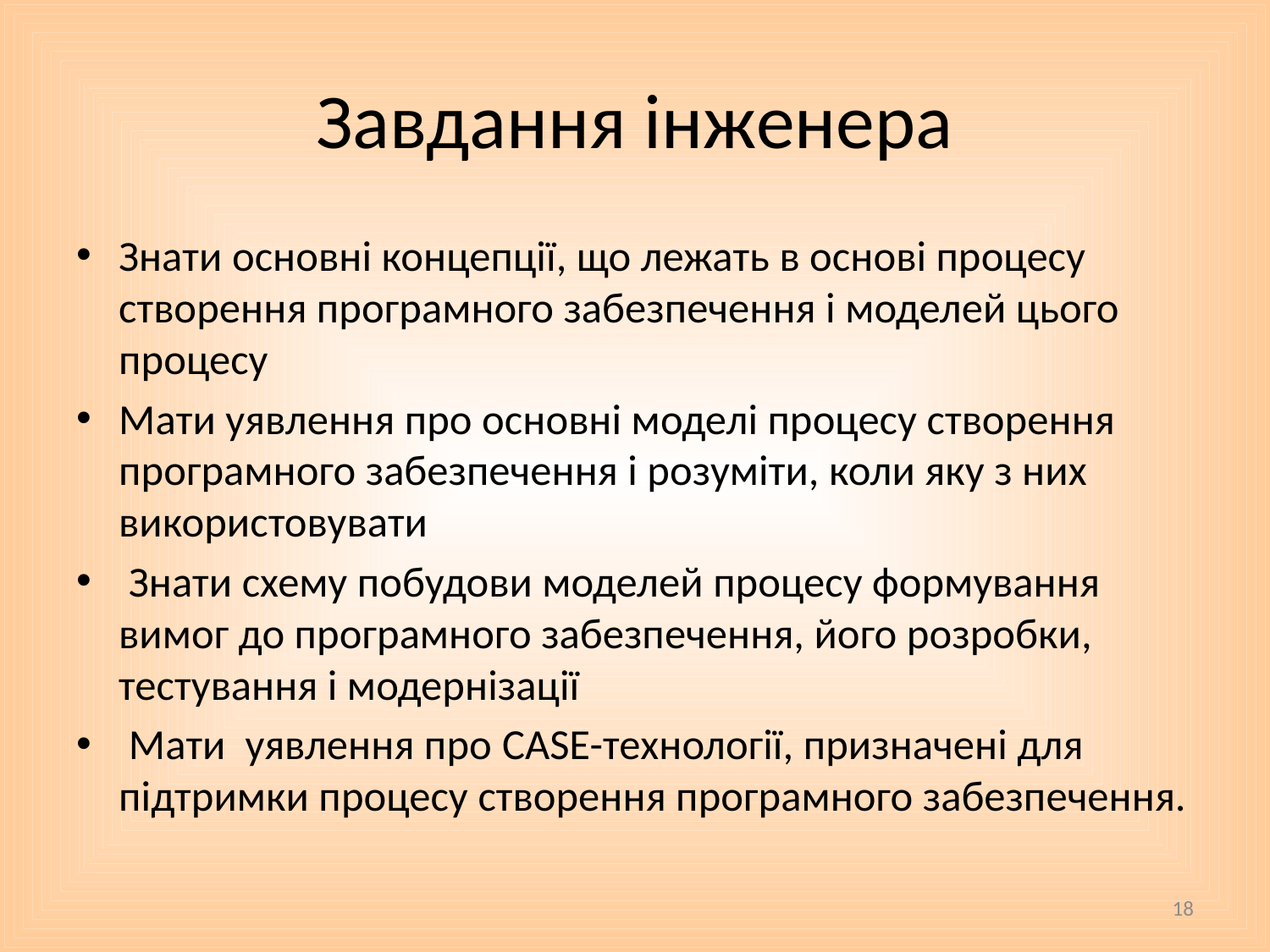

# Завдання інженера
Знати основні концепції, що лежать в основі процесу створення програмного забезпечення і моделей цього процесу
Мати уявлення про основні моделі процесу створення програмного забезпечення і розуміти, коли яку з них використовувати
 Знати схему побудови моделей процесу формування вимог до програмного забезпечення, його розробки, тестування і модернізації
 Мати  уявлення про CASE-технології, призначені для підтримки процесу створення програмного забезпечення.

18